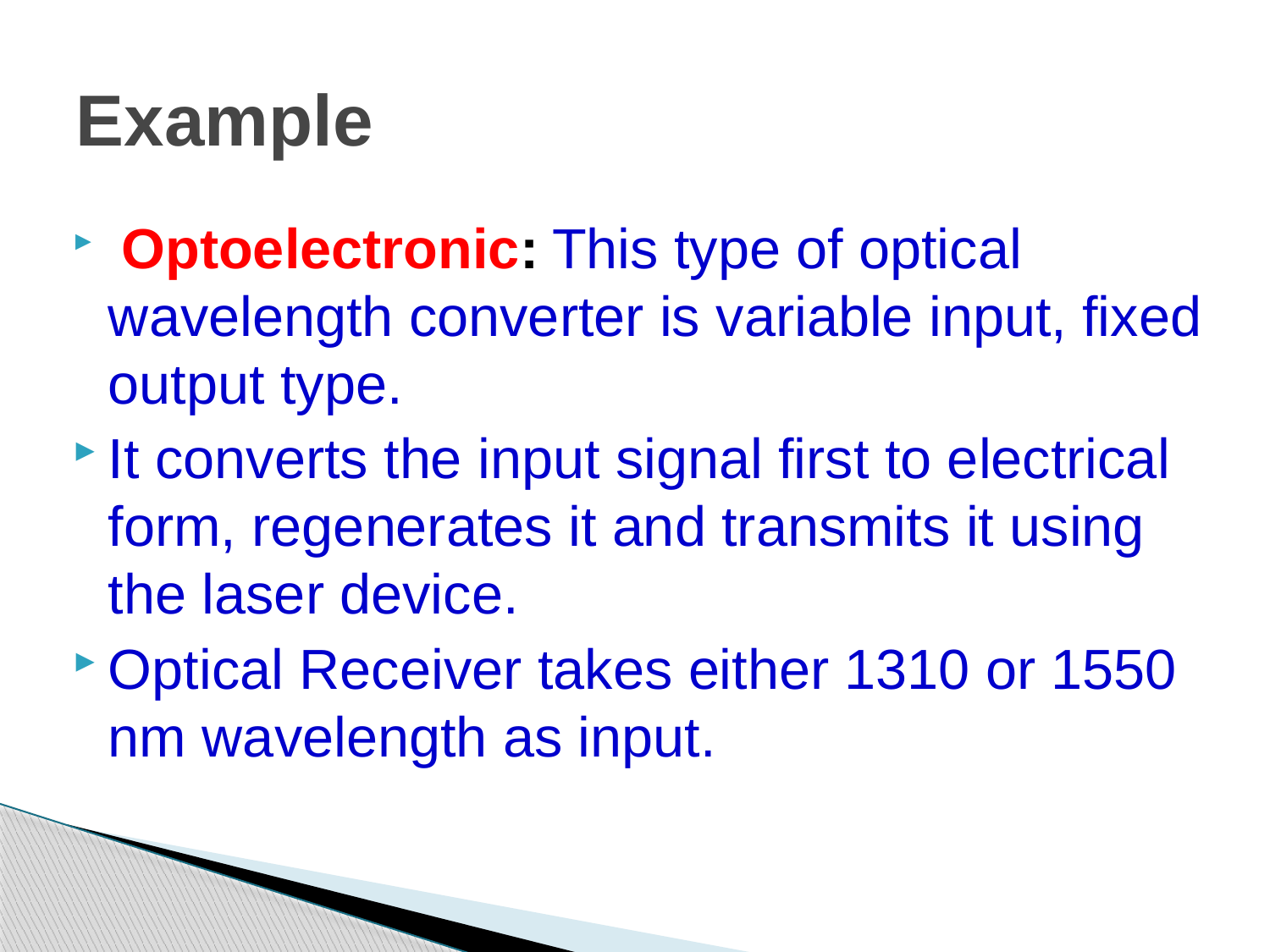

# Example
 Optoelectronic: This type of optical wavelength converter is variable input, fixed output type.
It converts the input signal first to electrical form, regenerates it and transmits it using the laser device.
Optical Receiver takes either 1310 or 1550 nm wavelength as input.